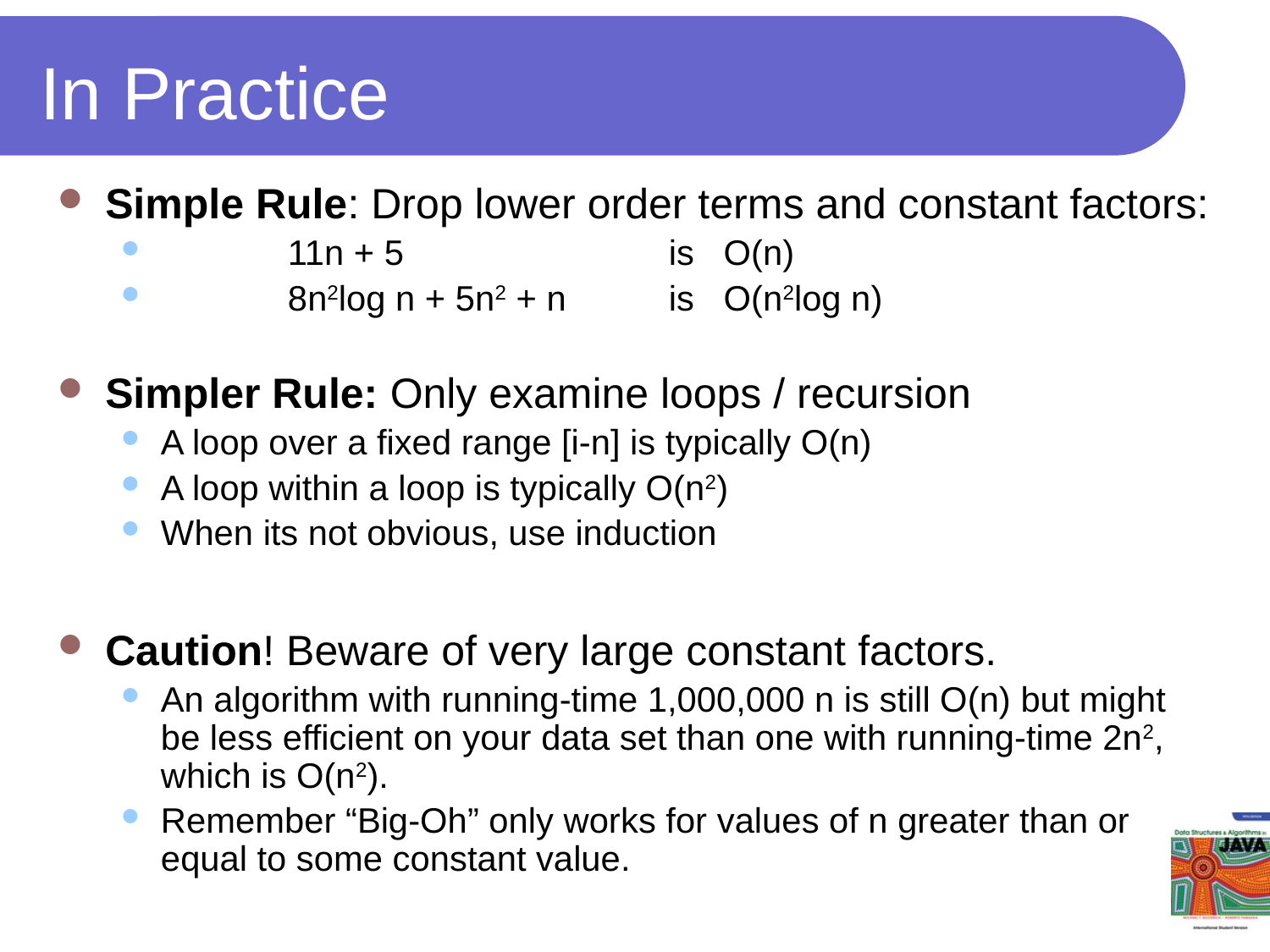

# In Practice
Simple Rule: Drop lower order terms and constant factors:
	11n + 5			is   O(n)
	8n2log n + 5n2 + n	is   O(n2log n)

Simpler Rule: Only examine loops / recursion
A loop over a fixed range [i-n] is typically O(n)
A loop within a loop is typically O(n2)
When its not obvious, use induction

Caution! Beware of very large constant factors.
An algorithm with running-time 1,000,000 n is still O(n) but might be less efficient on your data set than one with running-time 2n2, which is O(n2).
Remember “Big-Oh” only works for values of n greater than or equal to some constant value.